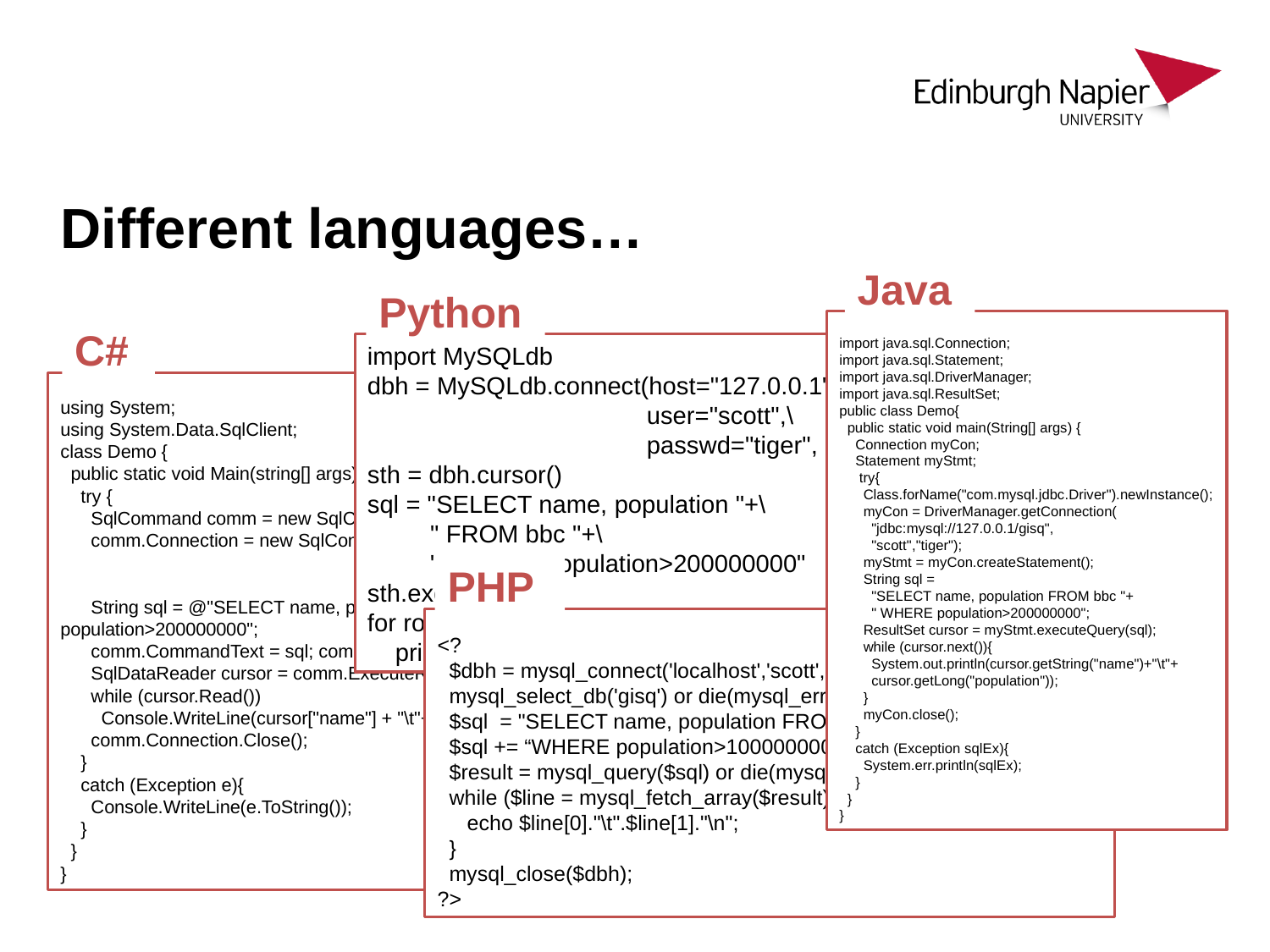

# Different languages…
Java
Python

import java.sql.Connection;
import java.sql.Statement;
import java.sql.DriverManager;
import java.sql.ResultSet;
public class Demo{
  public static void main(String[] args) {
    Connection myCon;
    Statement myStmt;
     try{
      Class.forName("com.mysql.jdbc.Driver").newInstance();
      myCon = DriverManager.getConnection(
        "jdbc:mysql://127.0.0.1/gisq",
        "scott","tiger");
      myStmt = myCon.createStatement();
      String sql =
        "SELECT name, population FROM bbc "+
        " WHERE population>200000000";
      ResultSet cursor = myStmt.executeQuery(sql);
      while (cursor.next()){
        System.out.println(cursor.getString("name")+"\t"+
        cursor.getLong("population"));
      }
      myCon.close();
    }
    catch (Exception sqlEx){
      System.err.println(sqlEx);
    }
  }
}
C#
import MySQLdb
dbh = MySQLdb.connect(host="127.0.0.1",\
                                        user="scott",\
                                        passwd="tiger", db="gisq")
sth = dbh.cursor()
sql = "SELECT name, population "+\
         " FROM bbc "+\
         " WHERE population>200000000"
sth.execute(sql)
for row in sth:
    print row[0],row[1]

using System;
using System.Data.SqlClient;
class Demo {
  public static void Main(string[] args) {
    try {
      SqlCommand comm = new SqlCommand();
      comm.Connection = new SqlConnection( "Data Source=(local);"
                                                                        +"Initial Catalog=gisq;“
                                                                        +"user=scott;password=tiger;");
      String sql = @"SELECT name, population FROM bbc WHERE population>200000000";
      comm.CommandText = sql; comm.Connection.Open();
      SqlDataReader cursor = comm.ExecuteReader();
      while (cursor.Read())
        Console.WriteLine(cursor["name"] + "\t"+ cursor["population"]);
      comm.Connection.Close();
    }
    catch (Exception e){
      Console.WriteLine(e.ToString());
    }
  }
}
PHP

<?
  $dbh = mysql_connect('localhost','scott','tiger') or die(mysql_error());
  mysql_select_db('gisq') or die(mysql_error());
  $sql  = "SELECT name, population FROM bbc “;
  $sql += “WHERE population>1000000000";
  $result = mysql_query($sql) or die(mysql_error());
  while ($line = mysql_fetch_array($result)){
     echo $line[0]."\t".$line[1]."\n";
  }
  mysql_close($dbh);
?>